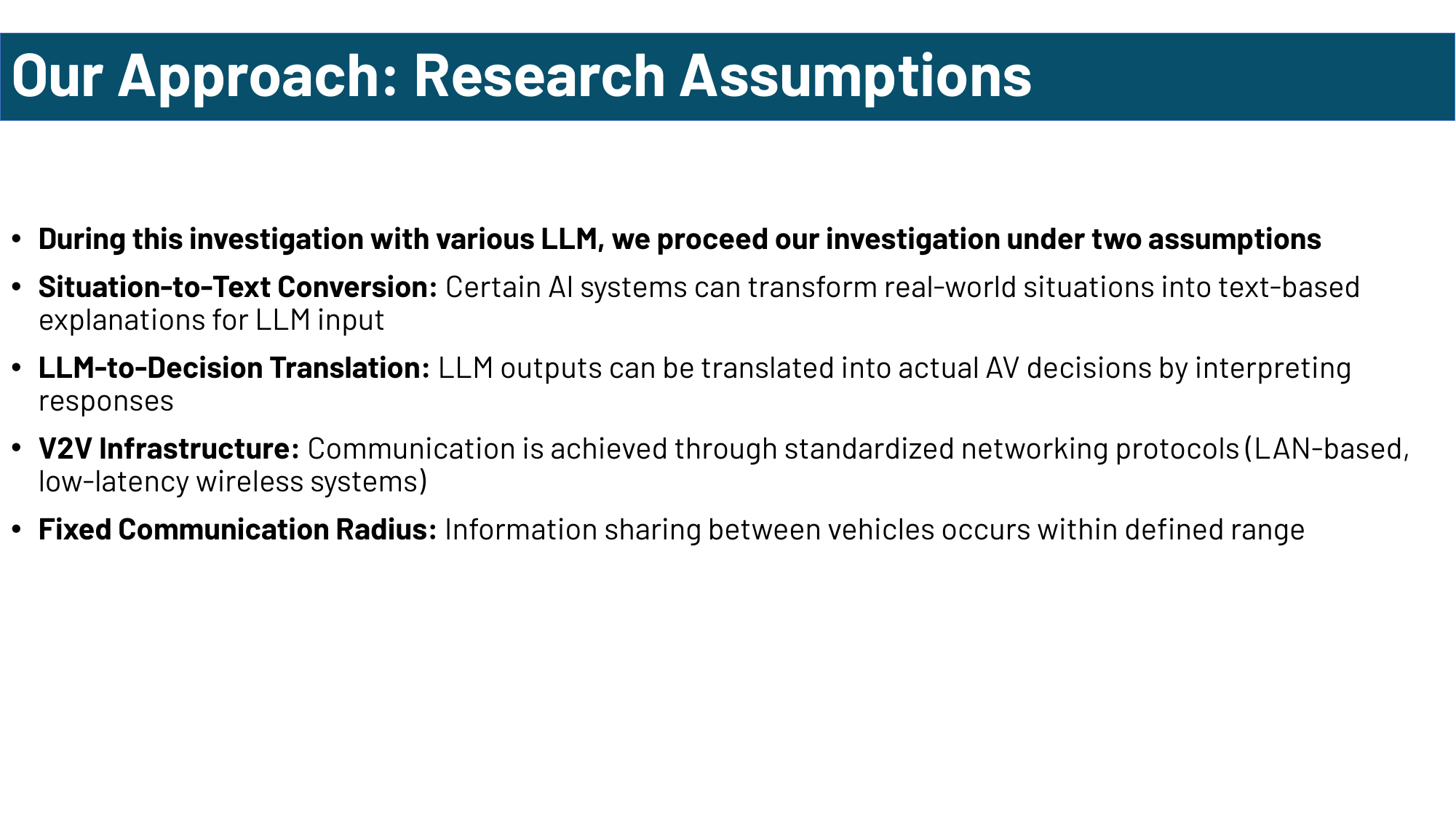

Our Approach: Research Assumptions

During this investigation with various LLM, we proceed our investigation under two assumptions
Situation-to-Text Conversion: Certain AI systems can transform real-world situations into text-based explanations for LLM input
LLM-to-Decision Translation: LLM outputs can be translated into actual AV decisions by interpreting responses
V2V Infrastructure: Communication is achieved through standardized networking protocols (LAN-based, low-latency wireless systems)
Fixed Communication Radius: Information sharing between vehicles occurs within defined range